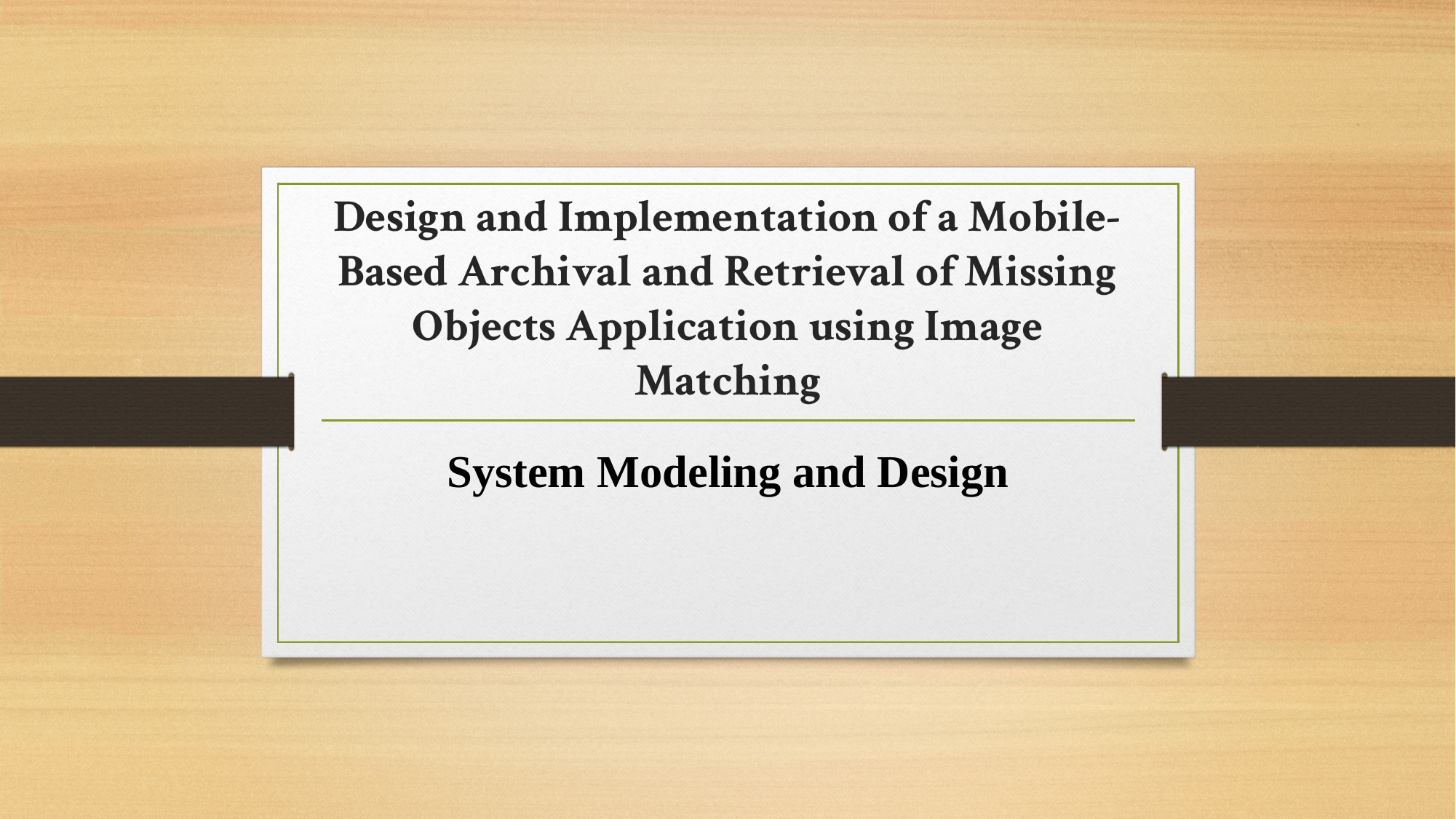

# Design and Implementation of a Mobile-Based Archival and Retrieval of Missing Objects Application using Image Matching
System Modeling and Design